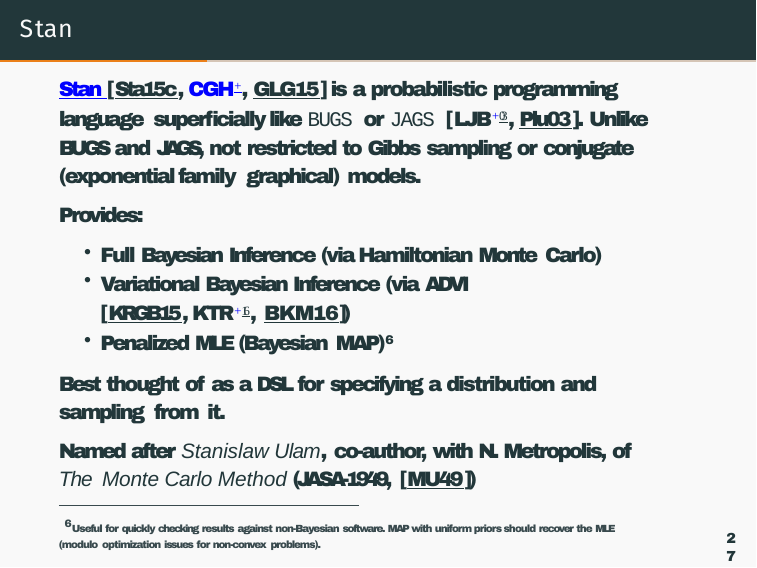

# Stan

Stan [Sta15c, CGH+, GLG15] is a probabilistic programming language  superﬁcially like BUGS or JAGS [LJB+03, Plu03]. Unlike BUGS and JAGS,  not restricted to Gibbs sampling or conjugate (exponential family  graphical) models.
Provides:
Full Bayesian Inference (via Hamiltonian Monte Carlo)
Variational Bayesian Inference (via ADVI  [KRGB15, KTR+16, BKM16])
Penalized MLE (Bayesian MAP)6
Best thought of as a DSL for specifying a distribution and sampling  from it.
Named after Stanislaw Ulam, co-author, with N. Metropolis, of The  Monte Carlo Method (JASA-1949, [MU49])

6Useful for quickly checking results against non-Bayesian software. MAP with uniform priors should recover the MLE (modulo  optimization issues for non-convex problems).
27